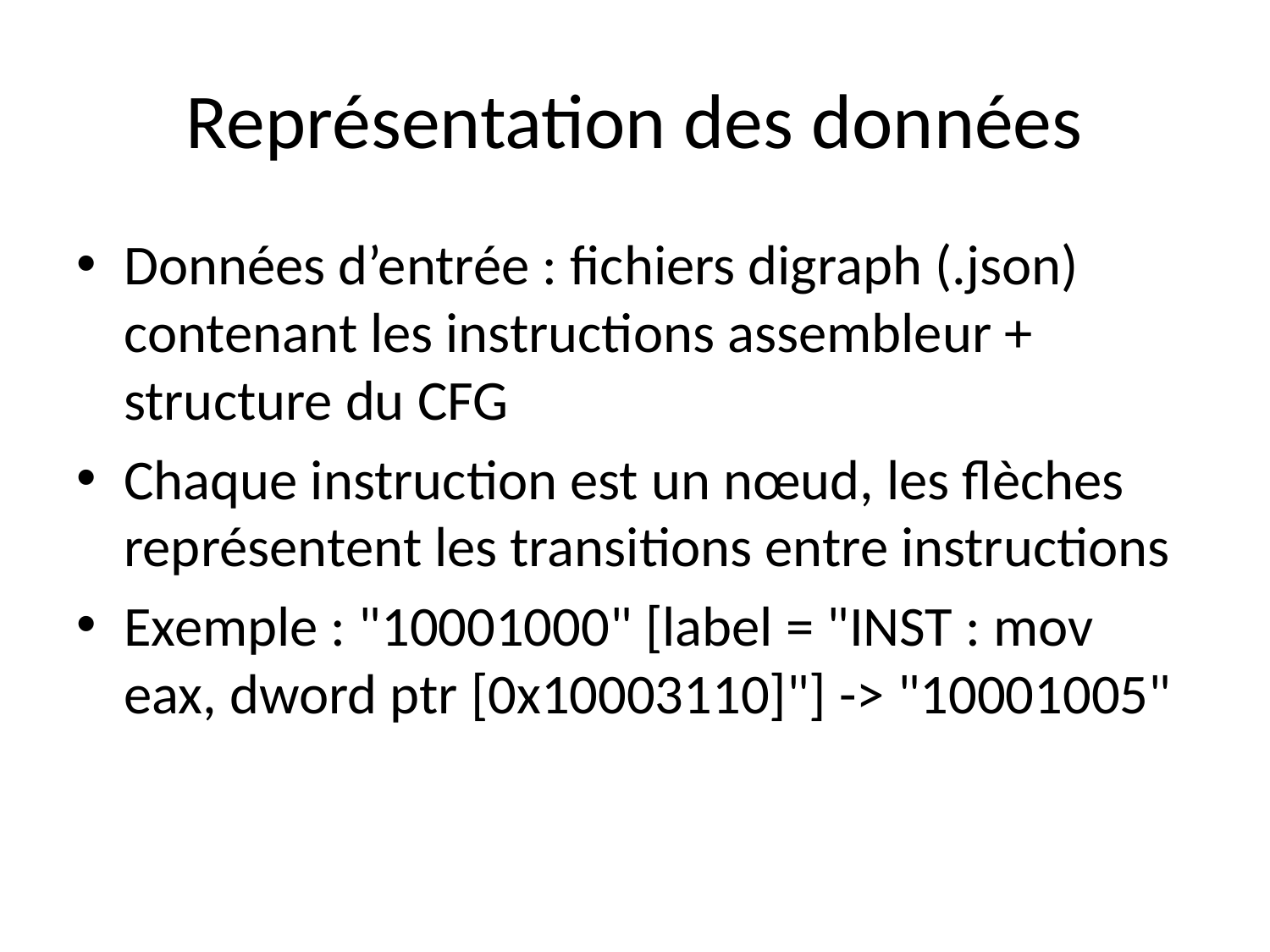

# Représentation des données
Données d’entrée : fichiers digraph (.json) contenant les instructions assembleur + structure du CFG
Chaque instruction est un nœud, les flèches représentent les transitions entre instructions
Exemple : "10001000" [label = "INST : mov eax, dword ptr [0x10003110]"] -> "10001005"